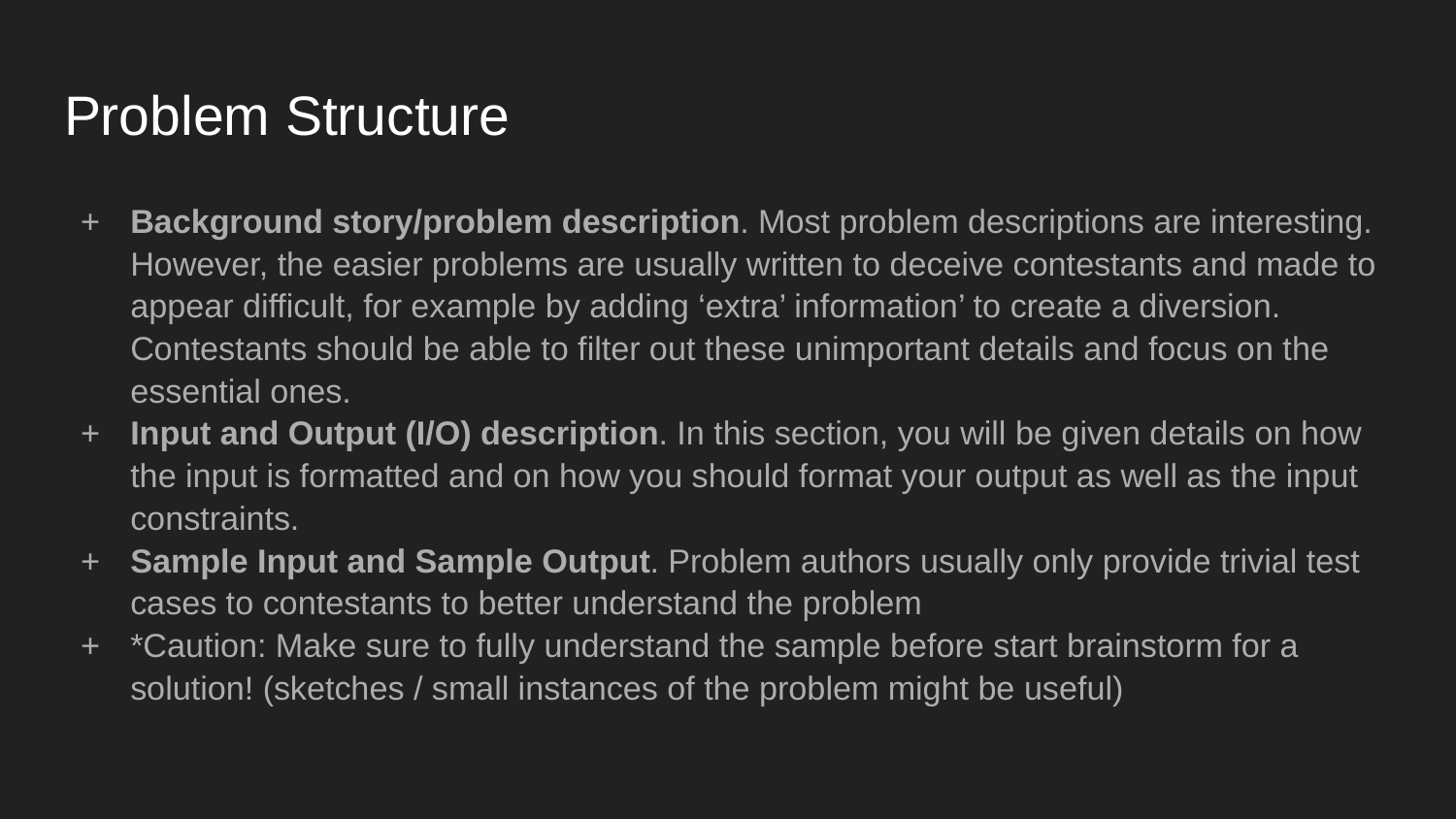

# Problem Structure
Background story/problem description. Most problem descriptions are interesting. However, the easier problems are usually written to deceive contestants and made to appear difficult, for example by adding ‘extra’ information’ to create a diversion. Contestants should be able to filter out these unimportant details and focus on the essential ones.
Input and Output (I/O) description. In this section, you will be given details on how the input is formatted and on how you should format your output as well as the input constraints.
Sample Input and Sample Output. Problem authors usually only provide trivial test cases to contestants to better understand the problem
*Caution: Make sure to fully understand the sample before start brainstorm for a solution! (sketches / small instances of the problem might be useful)